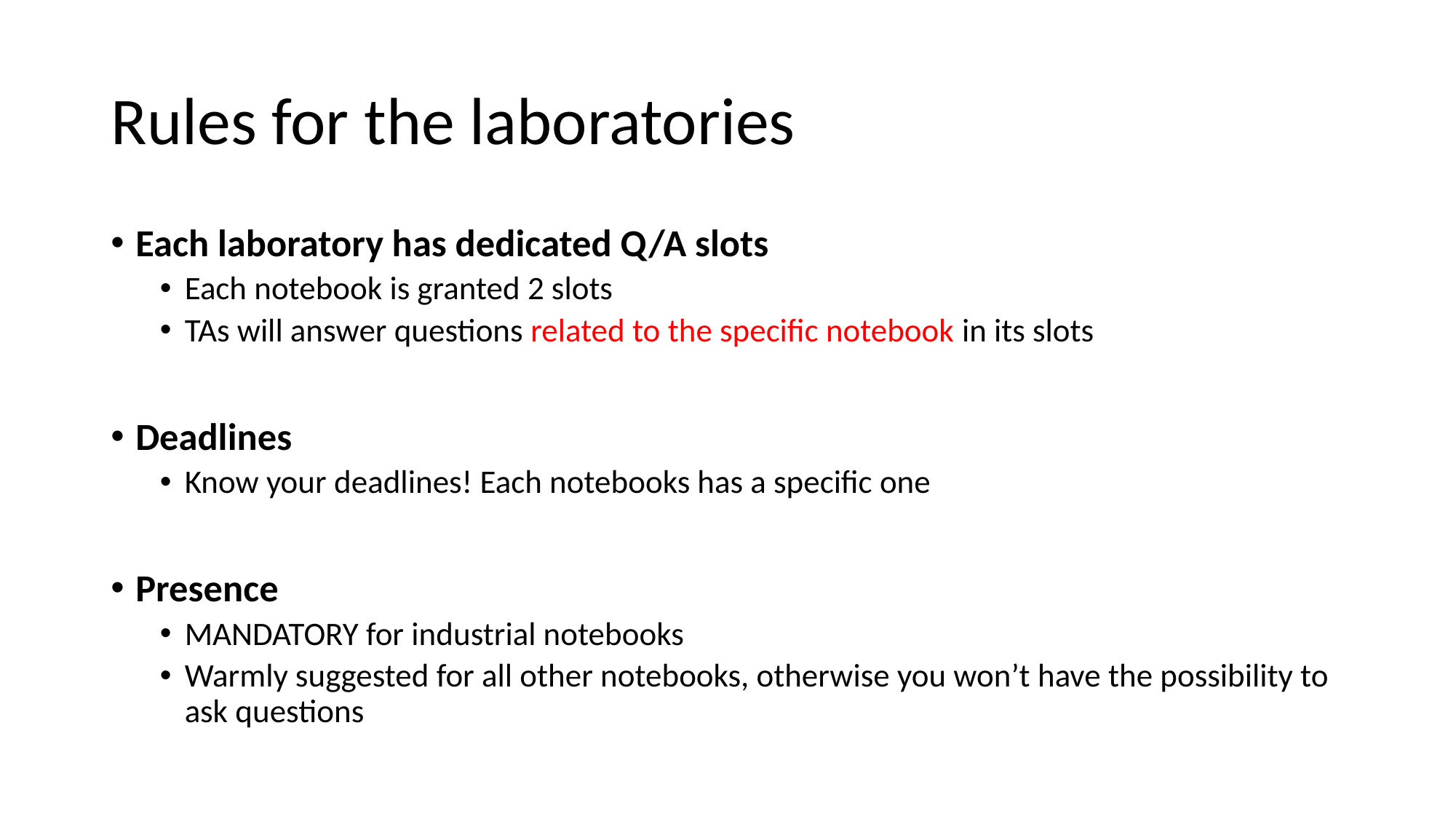

# Rules for the laboratories
Each laboratory has dedicated Q/A slots
Each notebook is granted 2 slots
TAs will answer questions related to the specific notebook in its slots

Deadlines
Know your deadlines! Each notebooks has a specific one

Presence
MANDATORY for industrial notebooks
Warmly suggested for all other notebooks, otherwise you won’t have the possibility to ask questions